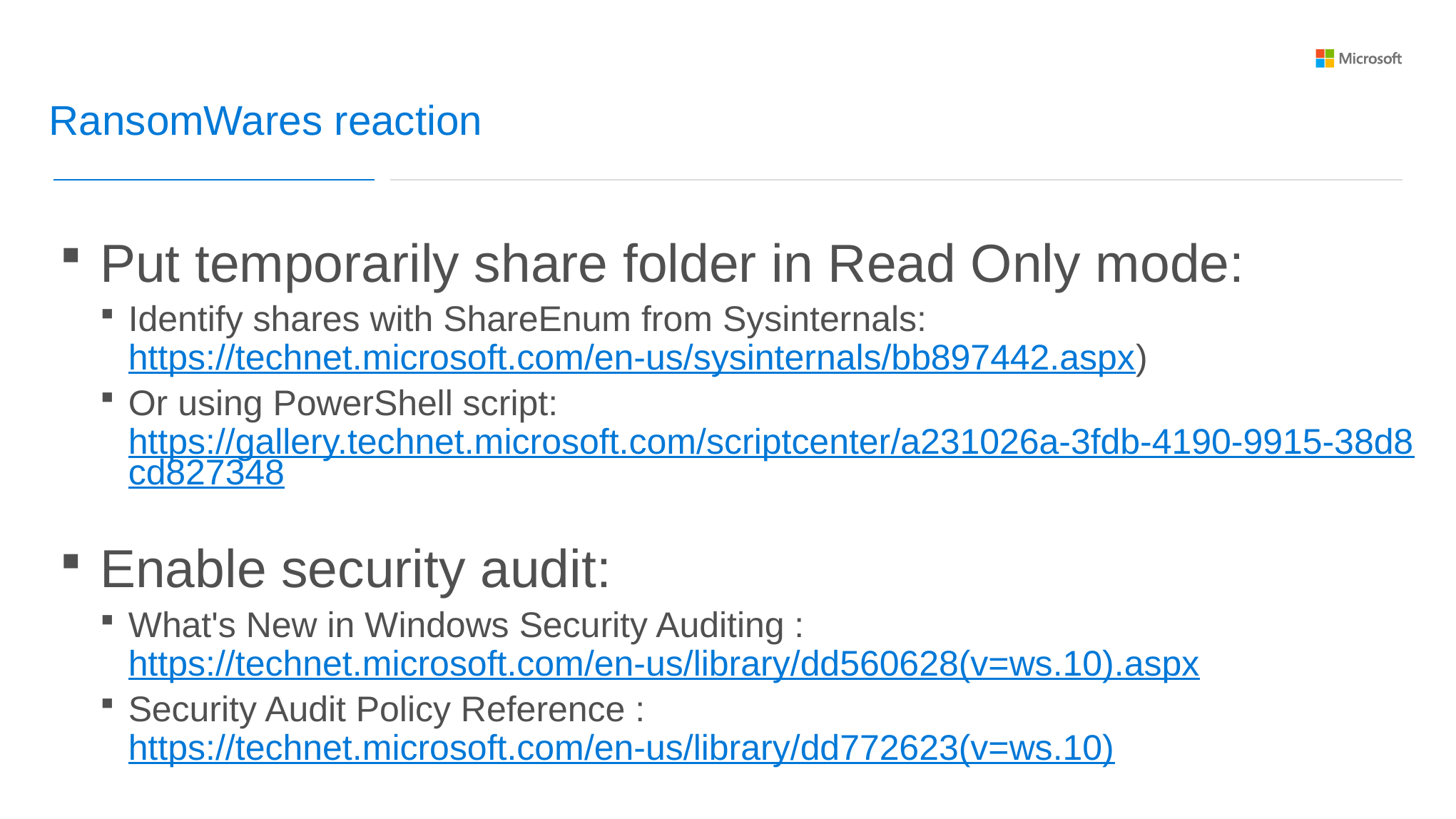

RansomWares reaction
Put temporarily share folder in Read Only mode:
Identify shares with ShareEnum from Sysinternals: https://technet.microsoft.com/en-us/sysinternals/bb897442.aspx)
Or using PowerShell script: https://gallery.technet.microsoft.com/scriptcenter/a231026a-3fdb-4190-9915-38d8cd827348
Enable security audit:
What's New in Windows Security Auditing : https://technet.microsoft.com/en-us/library/dd560628(v=ws.10).aspx
Security Audit Policy Reference : https://technet.microsoft.com/en-us/library/dd772623(v=ws.10)